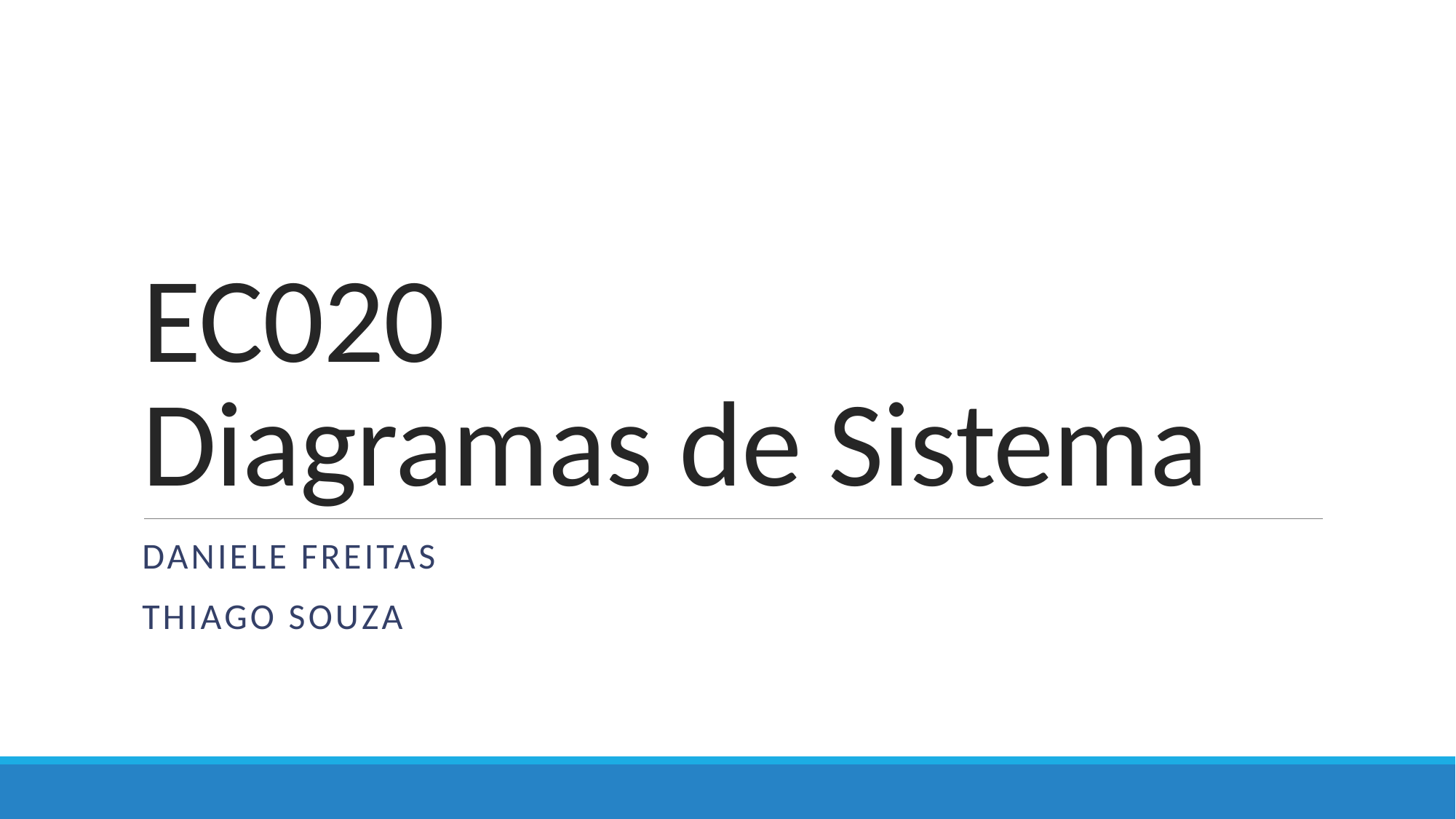

# EC020 Diagramas de Sistema
Daniele Freitas
Thiago Souza